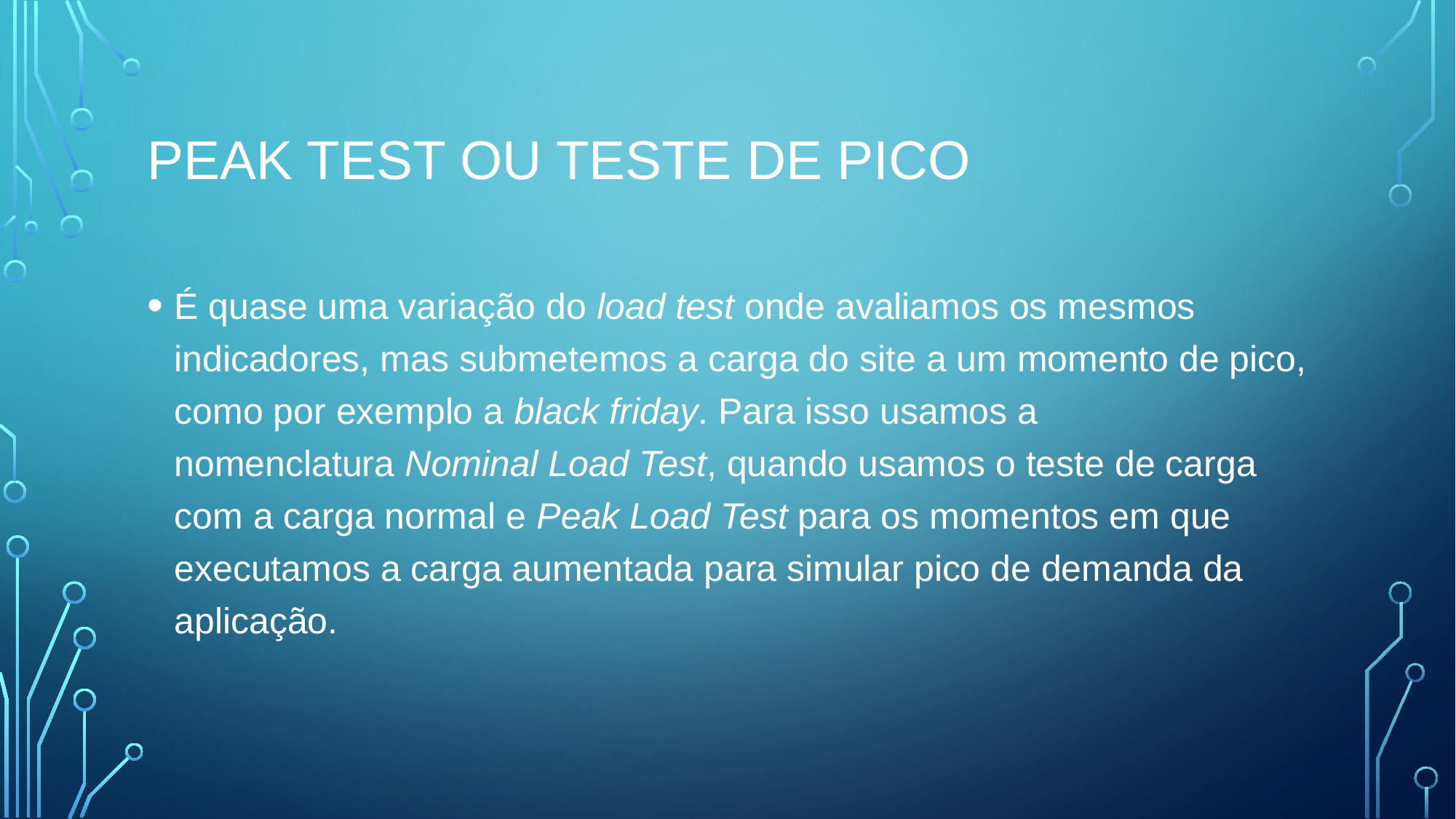

# Peak Test ou Teste de Pico
É quase uma variação do load test onde avaliamos os mesmos indicadores, mas submetemos a carga do site a um momento de pico, como por exemplo a black friday. Para isso usamos a nomenclatura Nominal Load Test, quando usamos o teste de carga com a carga normal e Peak Load Test para os momentos em que executamos a carga aumentada para simular pico de demanda da aplicação.